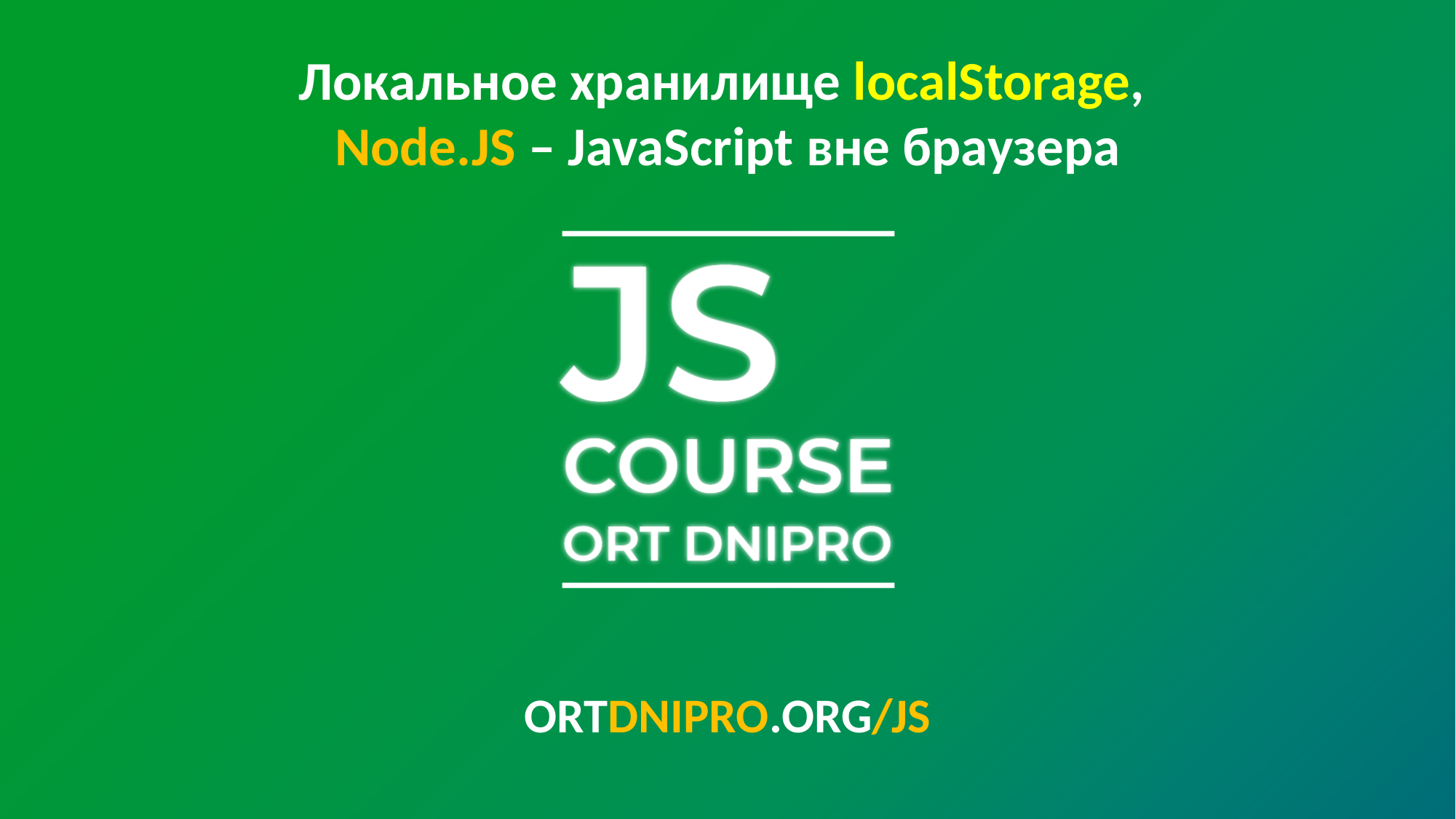

Локальное хранилище localStorage,
Node.JS – JavaScript вне браузера
ORTDNIPRO.ORG/JS